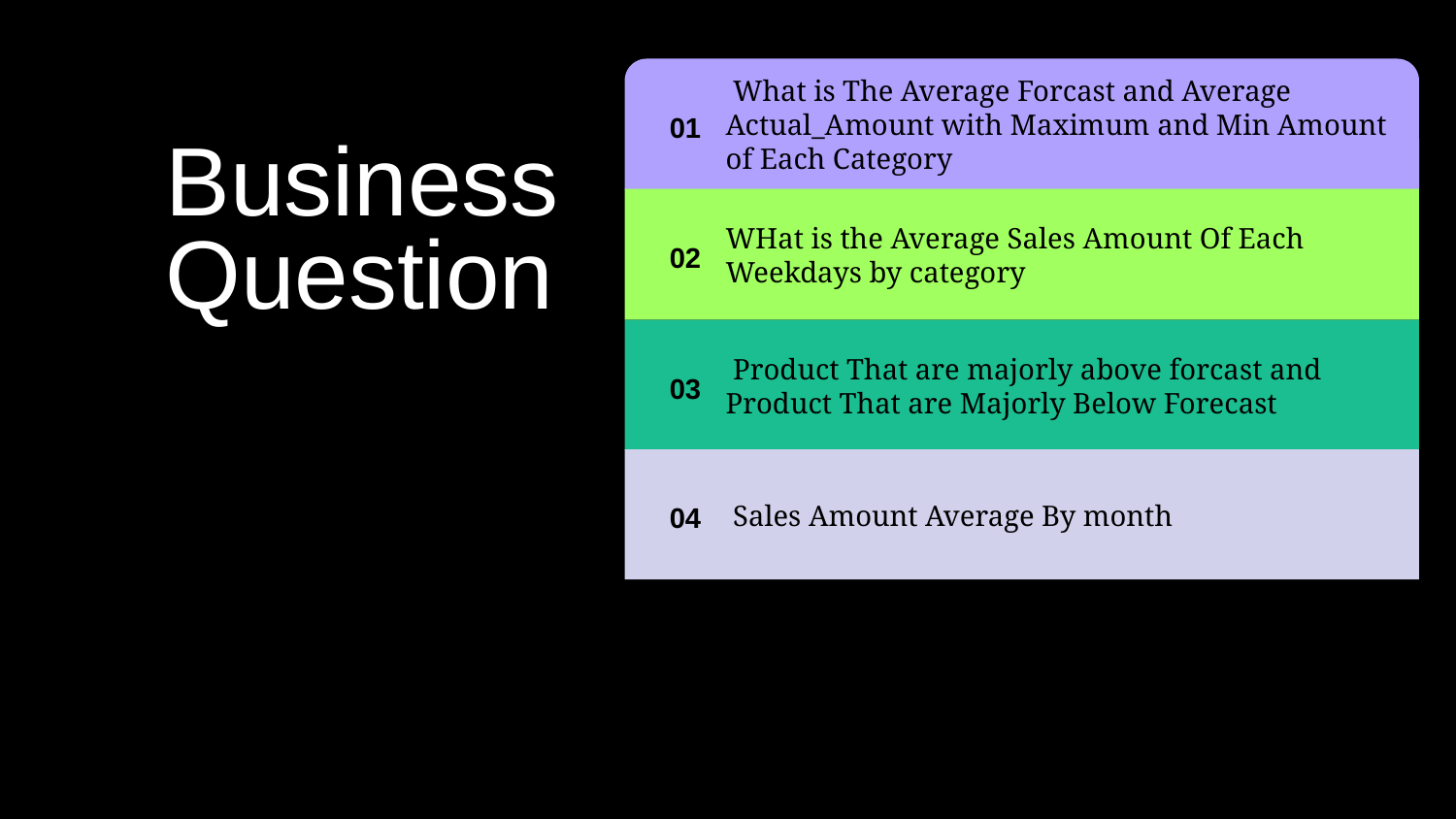

01
 What is The Average Forcast and Average Actual_Amount with Maximum and Min Amount of Each Category
# Business Question

02
WHat is the Average Sales Amount Of Each Weekdays by category
03

 Product That are majorly above forcast and Product That are Majorly Below Forecast
04

 Sales Amount Average By month
Title 5